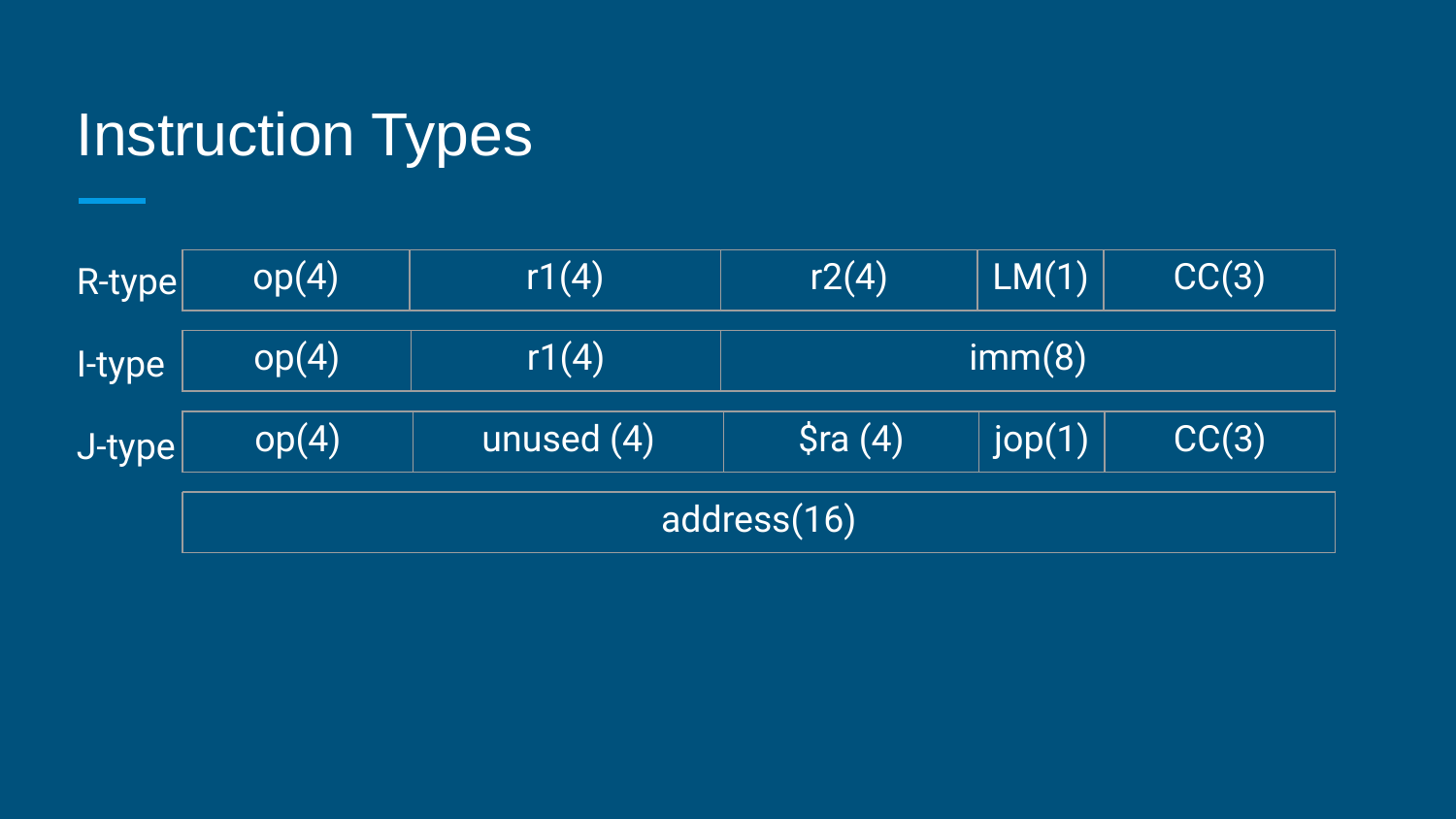

# Instruction Types
R-type
I-type
J-type
| op(4) | r1(4) | r2(4) | LM(1) | CC(3) |
| --- | --- | --- | --- | --- |
| op(4) | r1(4) | imm(8) |
| --- | --- | --- |
| op(4) | unused (4) | $ra (4) | jop(1) | CC(3) |
| --- | --- | --- | --- | --- |
| address(16) |
| --- |